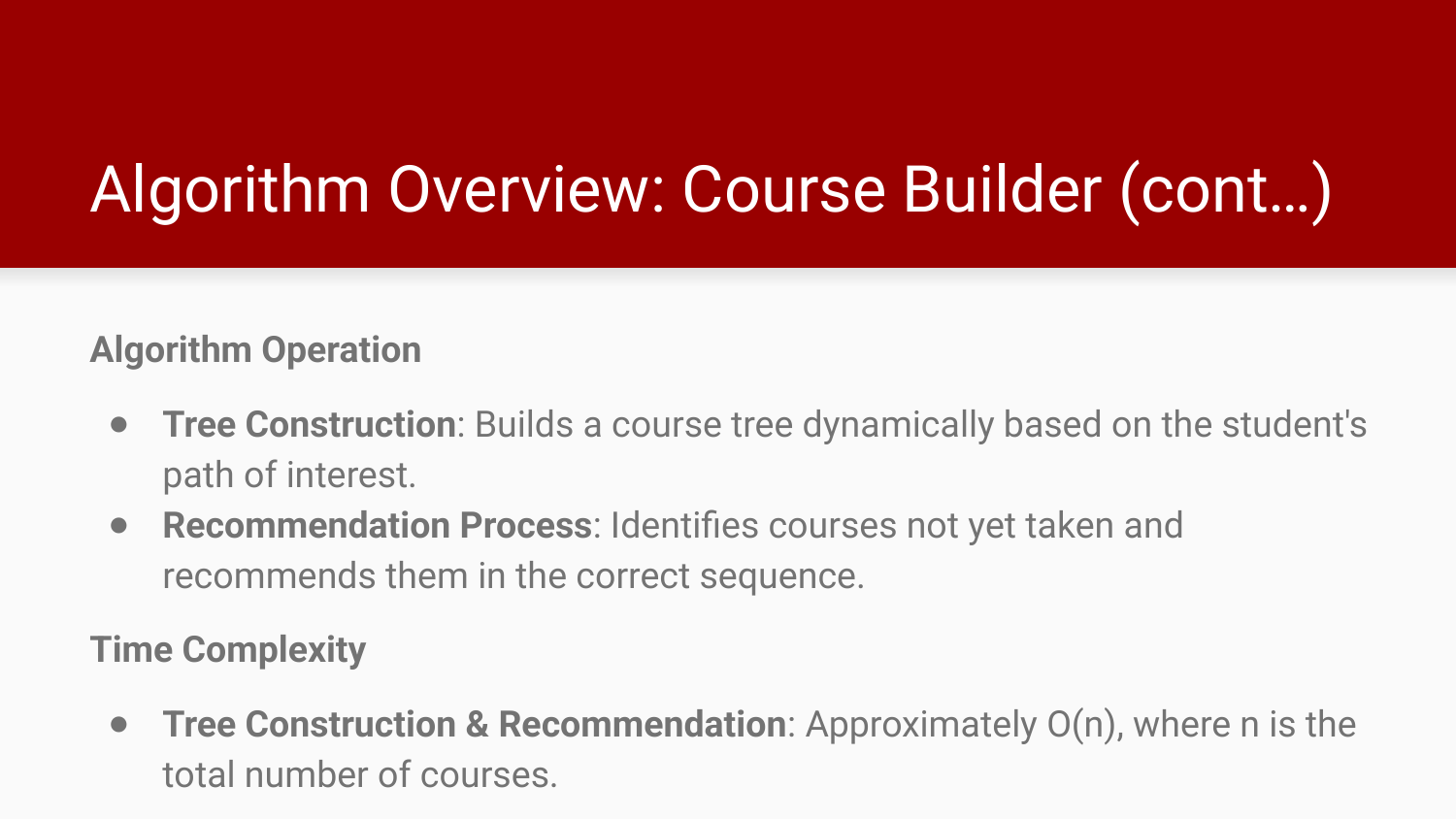

# Algorithm Overview: Course Builder (cont…)
Algorithm Operation
Tree Construction: Builds a course tree dynamically based on the student's path of interest.
Recommendation Process: Identifies courses not yet taken and recommends them in the correct sequence.
Time Complexity
Tree Construction & Recommendation: Approximately O(n), where n is the total number of courses.